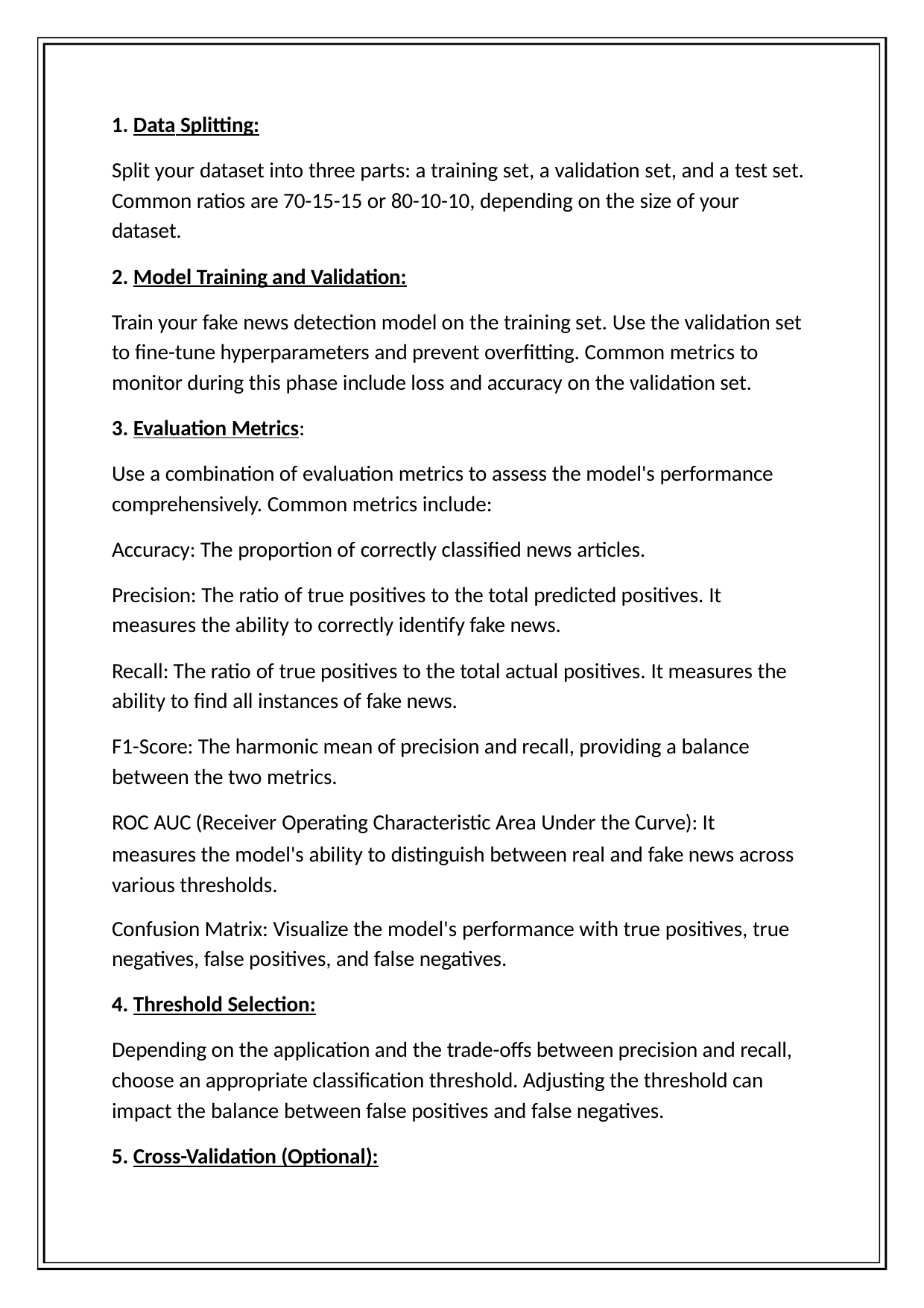

Data Splitting:
Split your dataset into three parts: a training set, a validation set, and a test set.  Common ratios are 70-15-15 or 80-10-10, depending on the size of your  dataset.

Model Training and Validation:
Train your fake news detection model on the training set. Use the validation set  to fine-tune hyperparameters and prevent overfitting. Common metrics to  monitor during this phase include loss and accuracy on the validation set.

Evaluation Metrics:
Use a combination of evaluation metrics to assess the model's performance  comprehensively. Common metrics include:

Accuracy: The proportion of correctly classified news articles.
Precision: The ratio of true positives to the total predicted positives. It  measures the ability to correctly identify fake news.
Recall: The ratio of true positives to the total actual positives. It measures the  ability to find all instances of fake news.
F1-Score: The harmonic mean of precision and recall, providing a balance  between the two metrics.

ROC AUC (Receiver Operating Characteristic Area Under the Curve): It
measures the model's ability to distinguish between real and fake news across  various thresholds.
Confusion Matrix: Visualize the model's performance with true positives, true  negatives, false positives, and false negatives.

Threshold Selection:
Depending on the application and the trade-offs between precision and recall,  choose an appropriate classification threshold. Adjusting the threshold can
impact the balance between false positives and false negatives.

Cross-Validation (Optional):